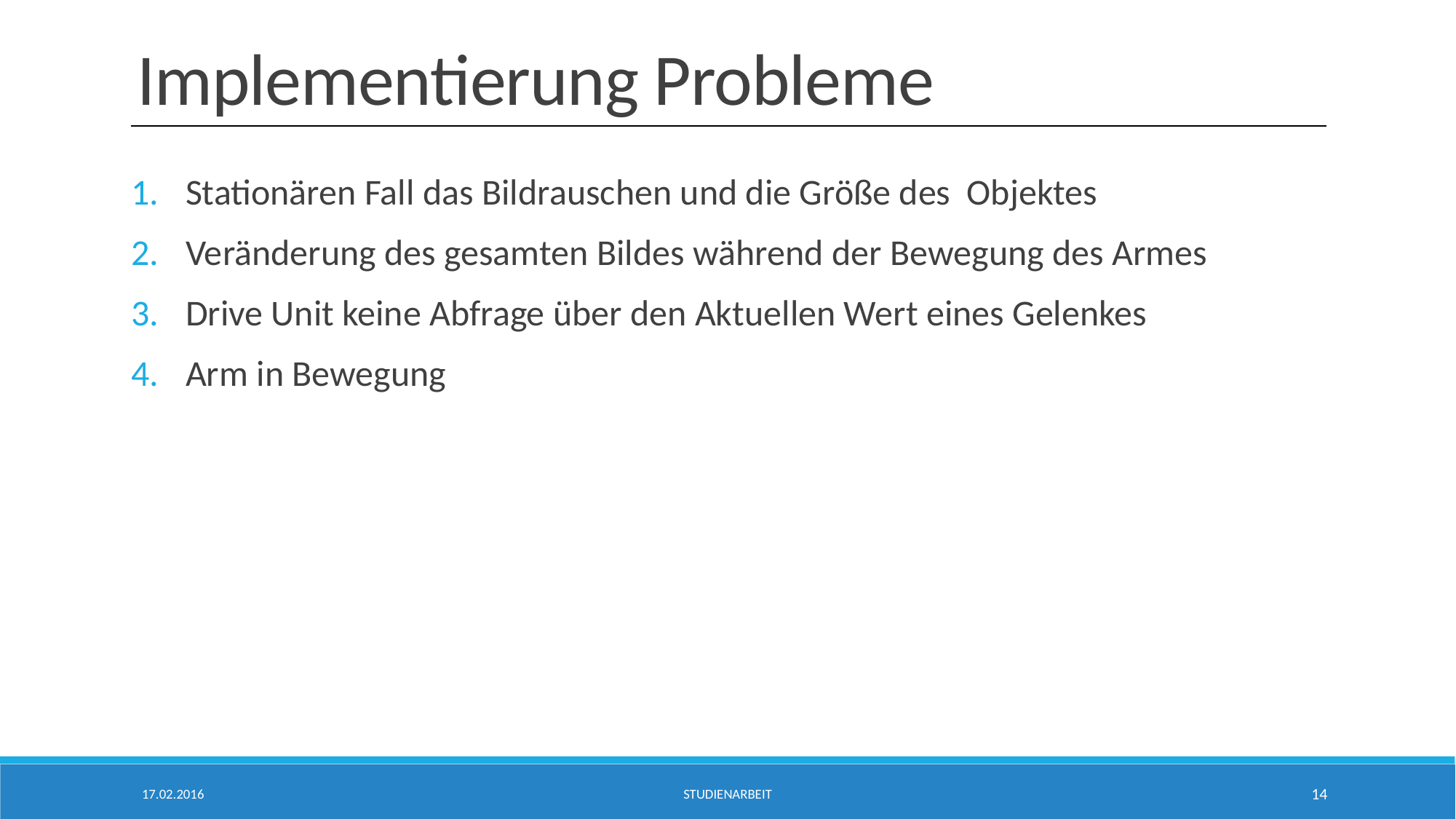

# Implementierung Probleme
Stationären Fall das Bildrauschen und die Größe des  Objektes
Veränderung des gesamten Bildes während der Bewegung des Armes
Drive Unit keine Abfrage über den Aktuellen Wert eines Gelenkes
Arm in Bewegung
17.02.2016
Studienarbeit
14